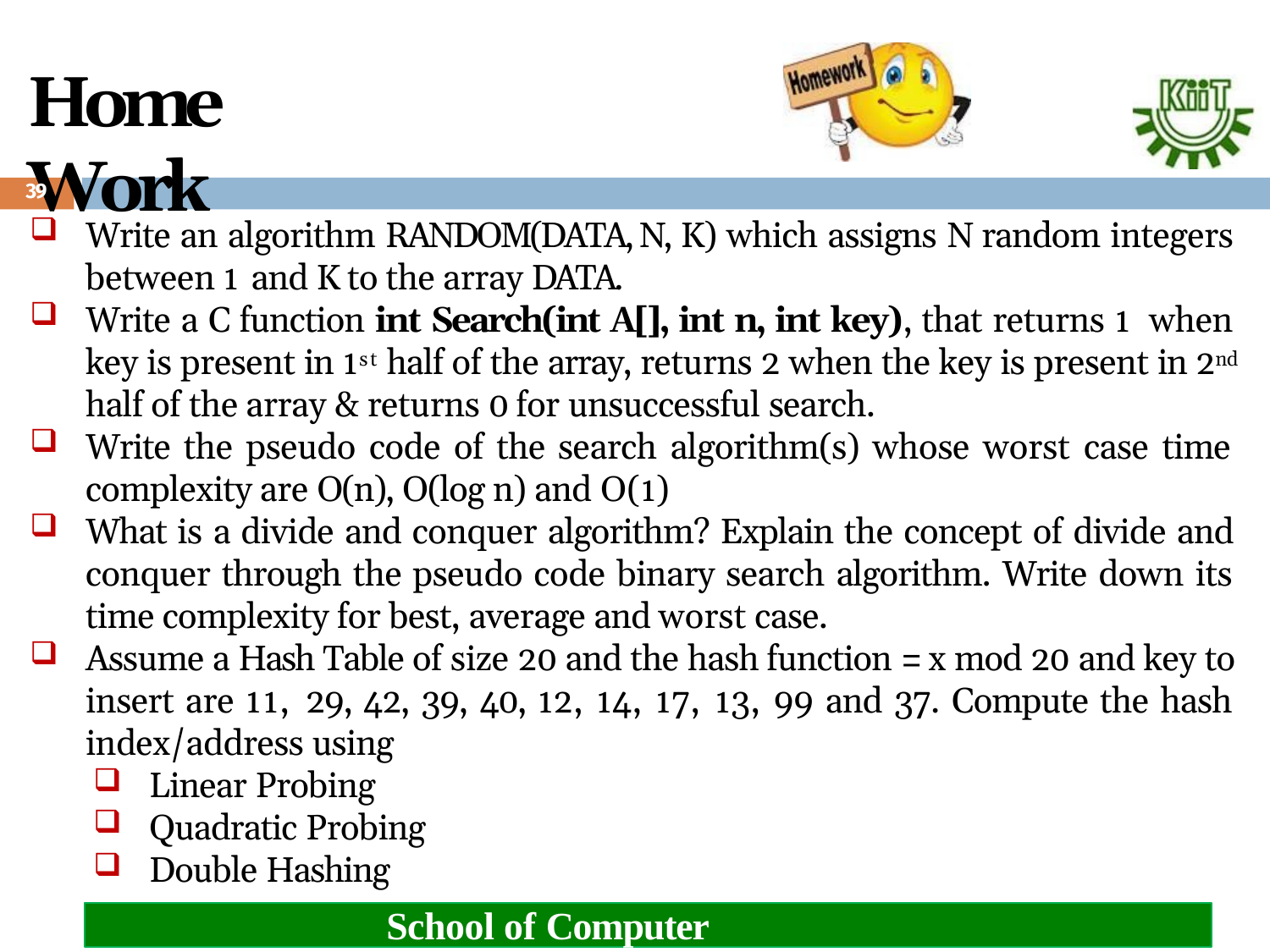

# Home Work

39
Write an algorithm RANDOM(DATA, N, K) which assigns N random integers  between 1 and K to the array DATA.
Write a C function int Search(int A[], int n, int key), that returns 1 when  key is present in 1st half of the array, returns 2 when the key is present in 2nd  half of the array & returns 0 for unsuccessful search.
Write the pseudo code of the search algorithm(s) whose worst case time  complexity are O(n), O(log n) and O(1)
What is a divide and conquer algorithm? Explain the concept of divide and  conquer through the pseudo code binary search algorithm. Write down its  time complexity for best, average and worst case.
Assume a Hash Table of size 20 and the hash function = x mod 20 and key to  insert are 11, 29, 42, 39, 40, 12, 14, 17, 13, 99 and 37. Compute the hash  index/address using
Linear Probing
Quadratic Probing
Double Hashing

School of Computer Engineering